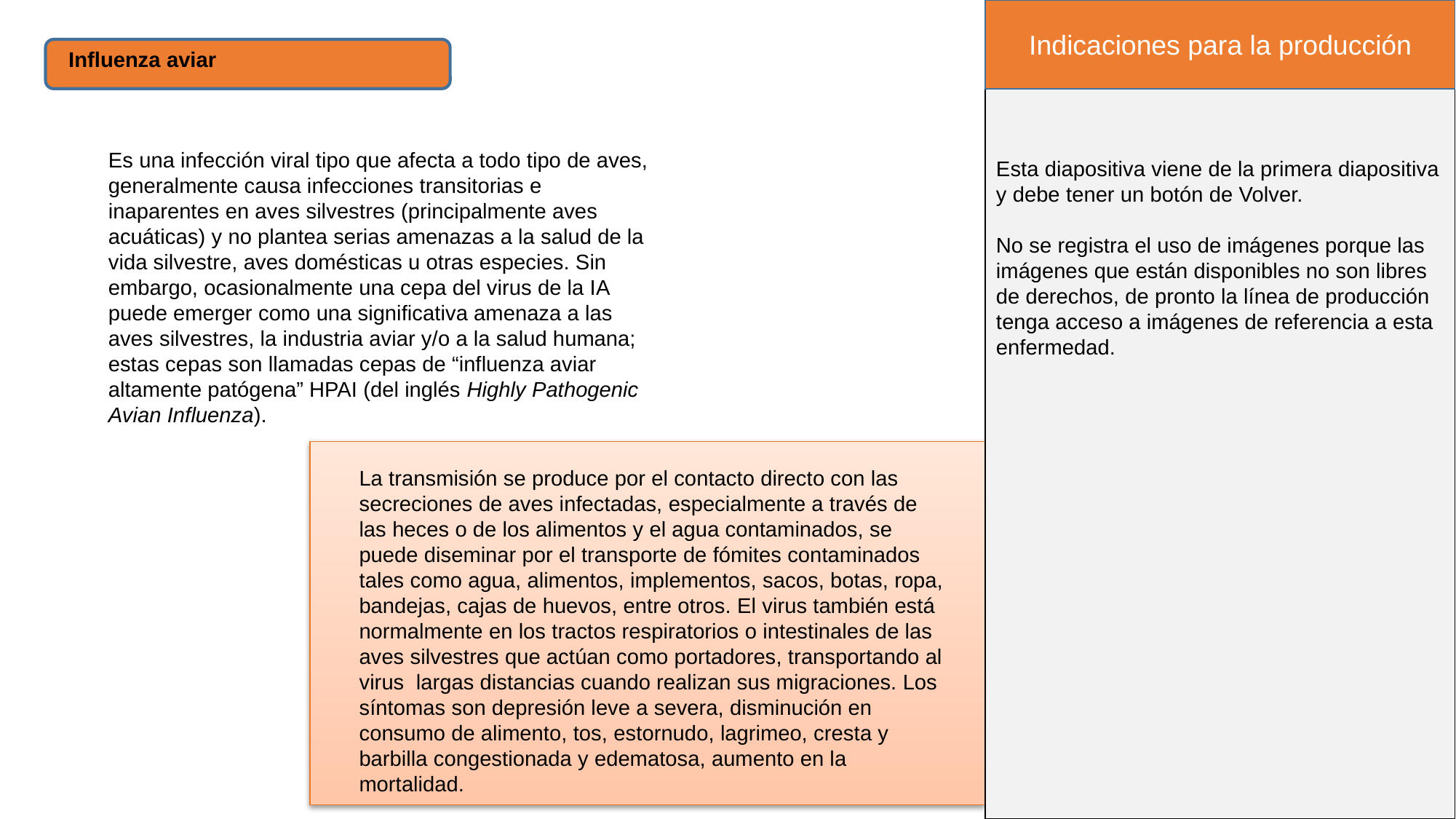

Indicaciones para la producción

Influenza aviar
Es una infección viral tipo que afecta a todo tipo de aves, generalmente causa infecciones transitorias e inaparentes en aves silvestres (principalmente aves acuáticas) y no plantea serias amenazas a la salud de la vida silvestre, aves domésticas u otras especies. Sin embargo, ocasionalmente una cepa del virus de la IA puede emerger como una significativa amenaza a las aves silvestres, la industria aviar y/o a la salud humana; estas cepas son llamadas cepas de “influenza aviar altamente patógena” HPAI (del inglés Highly Pathogenic Avian Influenza).
Esta diapositiva viene de la primera diapositiva y debe tener un botón de Volver.

No se registra el uso de imágenes porque las imágenes que están disponibles no son libres de derechos, de pronto la línea de producción tenga acceso a imágenes de referencia a esta enfermedad.

La transmisión se produce por el contacto directo con las secreciones de aves infectadas, especialmente a través de las heces o de los alimentos y el agua contaminados, se puede diseminar por el transporte de fómites contaminados tales como agua, alimentos, implementos, sacos, botas, ropa, bandejas, cajas de huevos, entre otros. El virus también está normalmente en los tractos respiratorios o intestinales de las aves silvestres que actúan como portadores, transportando al virus  largas distancias cuando realizan sus migraciones. Los síntomas son depresión leve a severa, disminución en consumo de alimento, tos, estornudo, lagrimeo, cresta y barbilla congestionada y edematosa, aumento en la mortalidad.